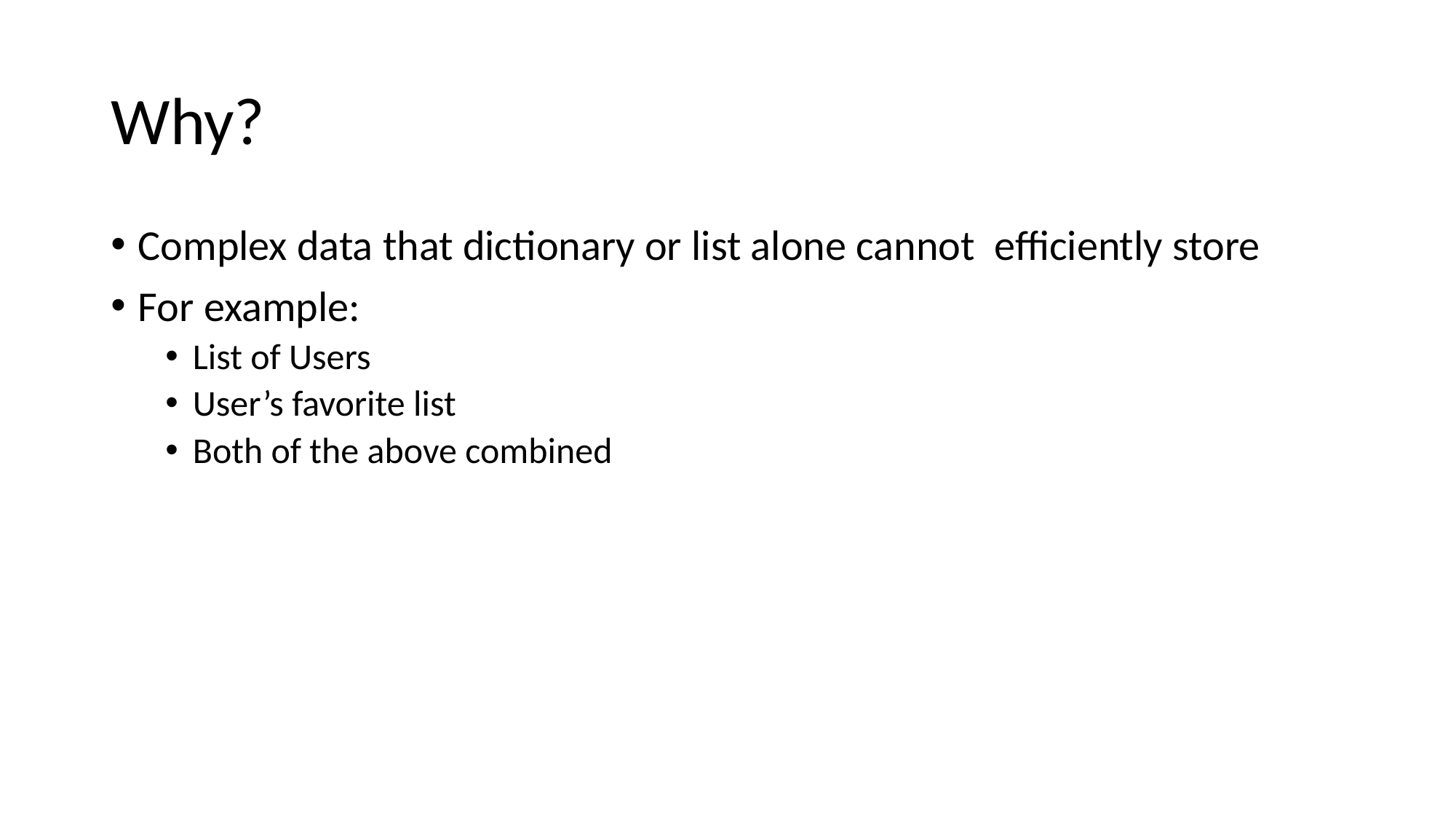

# Why?
Complex data that dictionary or list alone cannot  efficiently store
For example:
List of Users
User’s favorite list
Both of the above combined